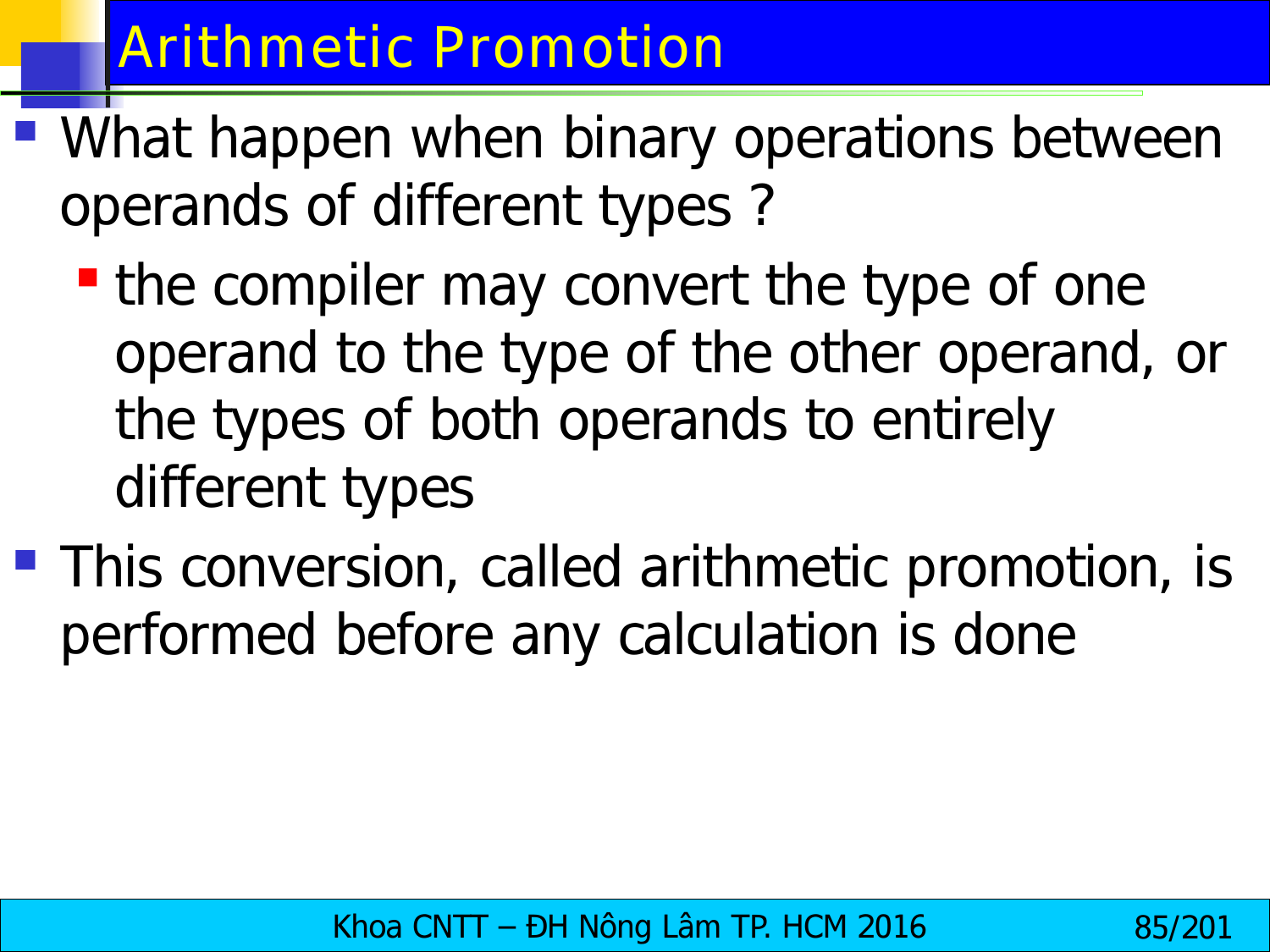

# Arithmetic Promotion
What happen when binary operations between operands of different types ?
the compiler may convert the type of one operand to the type of the other operand, or the types of both operands to entirely different types
This conversion, called arithmetic promotion, is performed before any calculation is done